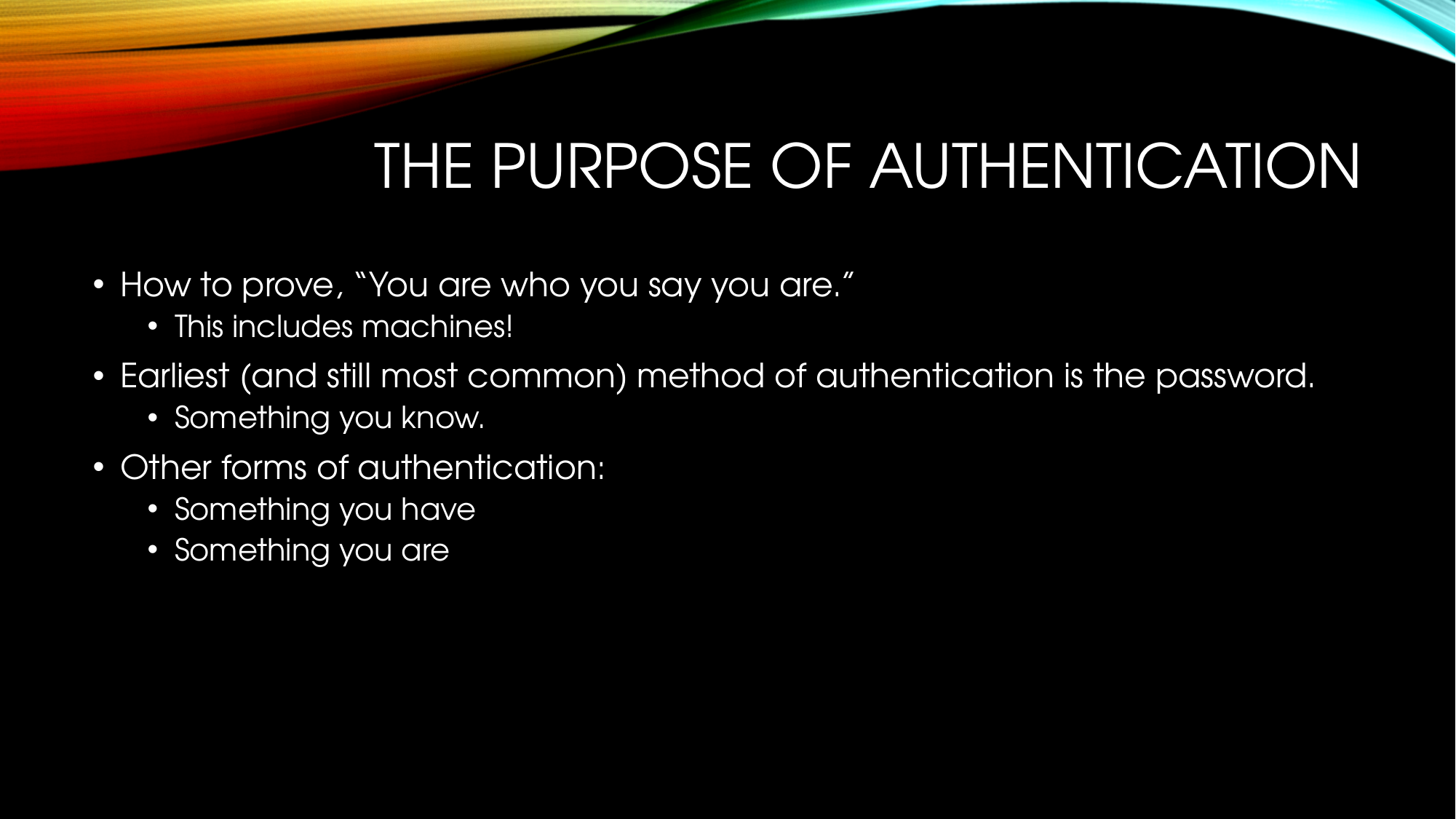

# The Purpose of Authentication
How to prove, “You are who you say you are.”
This includes machines!
Earliest (and still most common) method of authentication is the password.
Something you know.
Other forms of authentication:
Something you have
Something you are